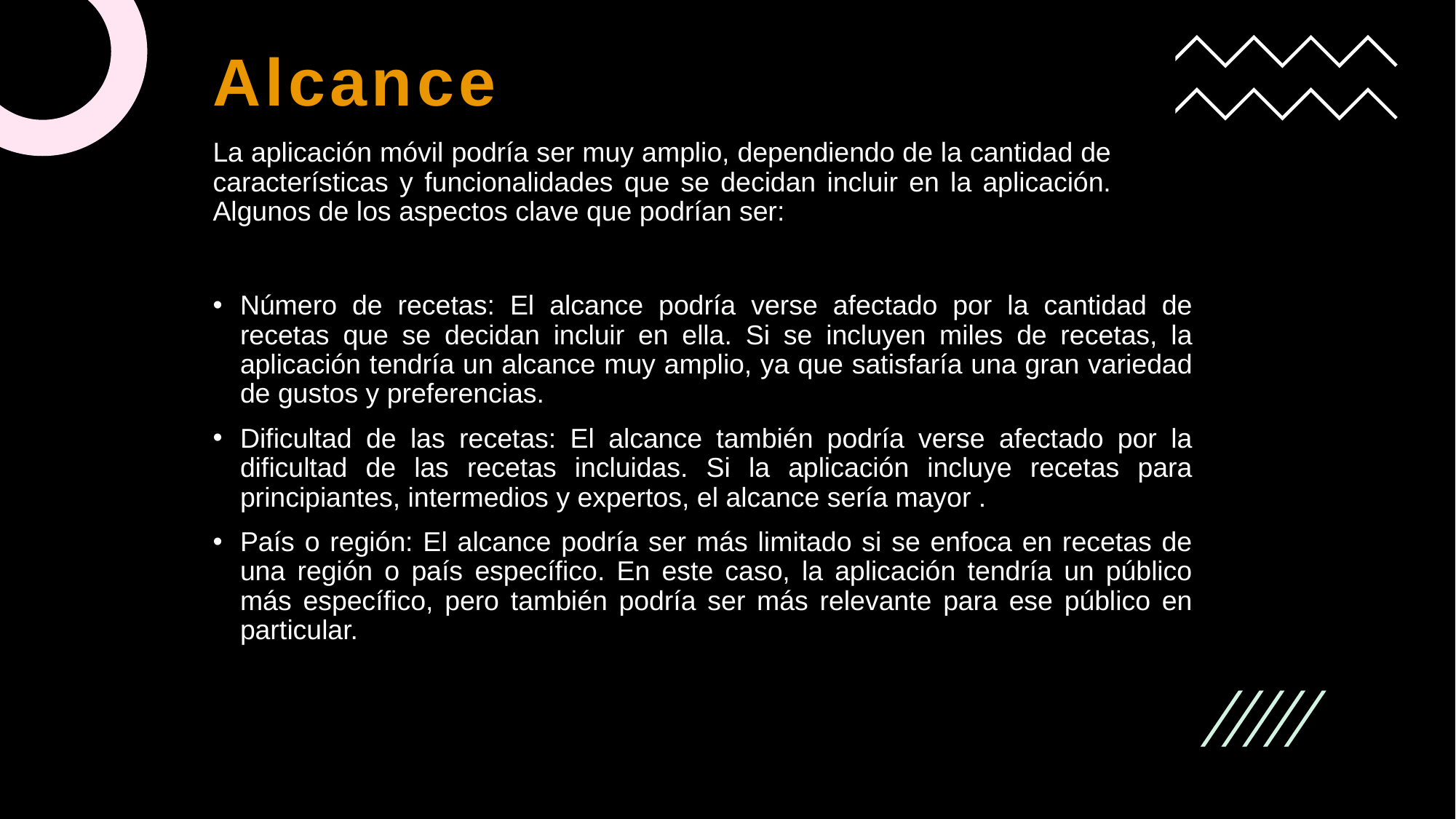

# Alcance
La aplicación móvil podría ser muy amplio, dependiendo de la cantidad de características y funcionalidades que se decidan incluir en la aplicación. Algunos de los aspectos clave que podrían ser:
Número de recetas: El alcance podría verse afectado por la cantidad de recetas que se decidan incluir en ella. Si se incluyen miles de recetas, la aplicación tendría un alcance muy amplio, ya que satisfaría una gran variedad de gustos y preferencias.
Dificultad de las recetas: El alcance también podría verse afectado por la dificultad de las recetas incluidas. Si la aplicación incluye recetas para principiantes, intermedios y expertos, el alcance sería mayor .
País o región: El alcance podría ser más limitado si se enfoca en recetas de una región o país específico. En este caso, la aplicación tendría un público más específico, pero también podría ser más relevante para ese público en particular.